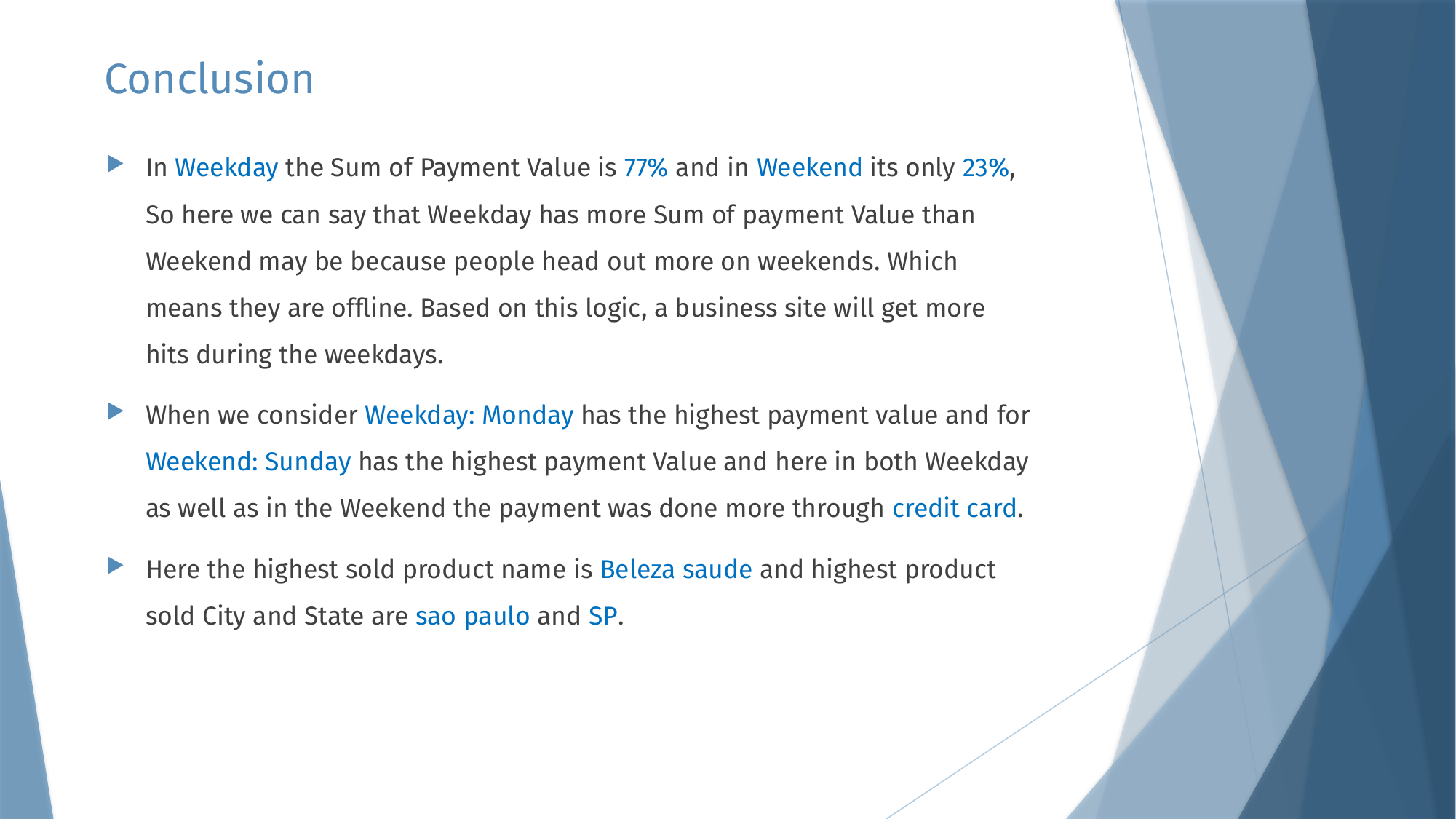

# Conclusion
In Weekday the Sum of Payment Value is 77% and in Weekend its only 23%, So here we can say that Weekday has more Sum of payment Value than Weekend may be because people head out more on weekends. Which means they are offline. Based on this logic, a business site will get more hits during the weekdays.
When we consider Weekday: Monday has the highest payment value and for Weekend: Sunday has the highest payment Value and here in both Weekday as well as in the Weekend the payment was done more through credit card.
Here the highest sold product name is Beleza saude and highest product sold City and State are sao paulo and SP.